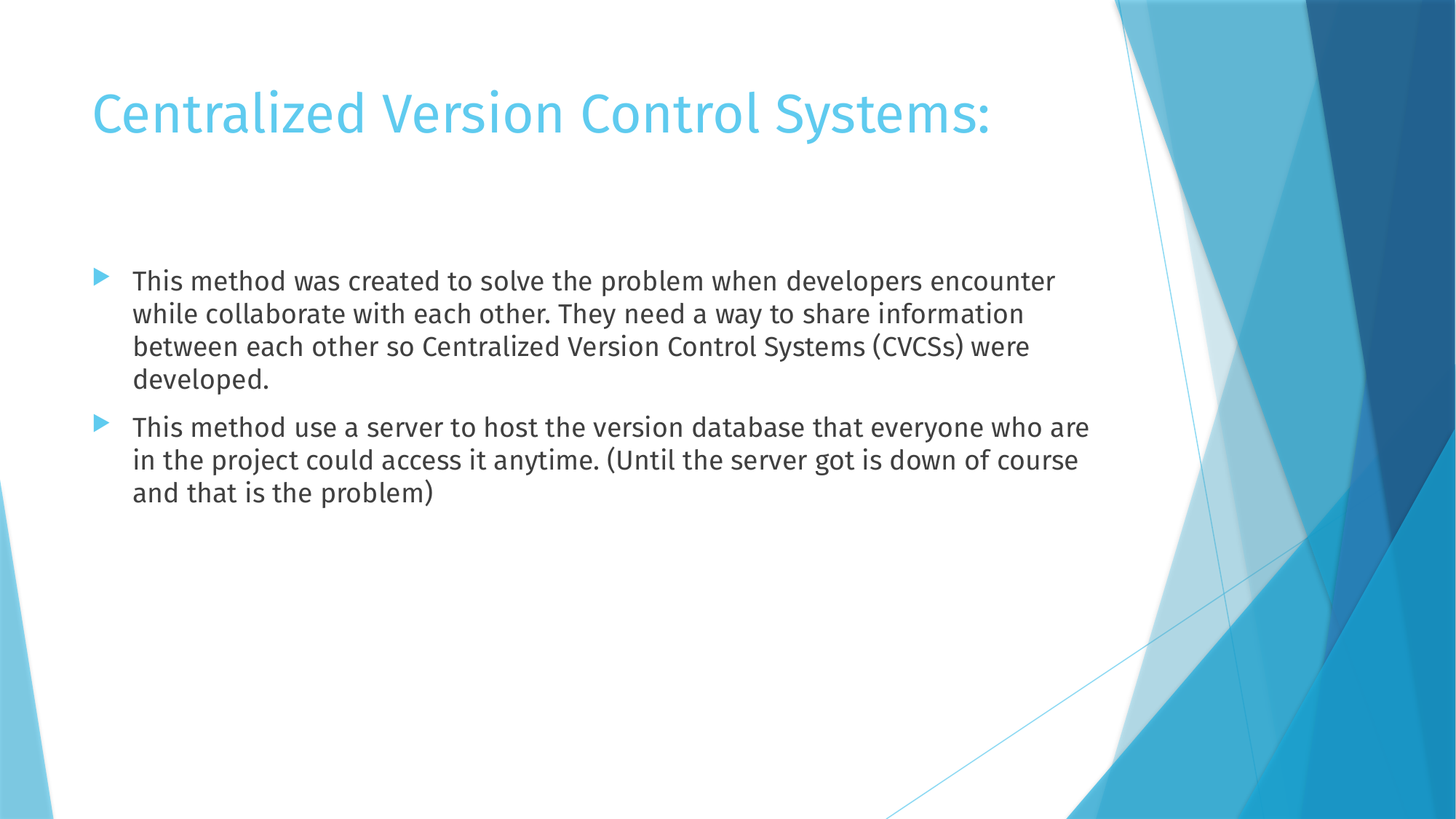

# Centralized Version Control Systems:
This method was created to solve the problem when developers encounter while collaborate with each other. They need a way to share information between each other so Centralized Version Control Systems (CVCSs) were developed.
This method use a server to host the version database that everyone who are in the project could access it anytime. (Until the server got is down of course and that is the problem)